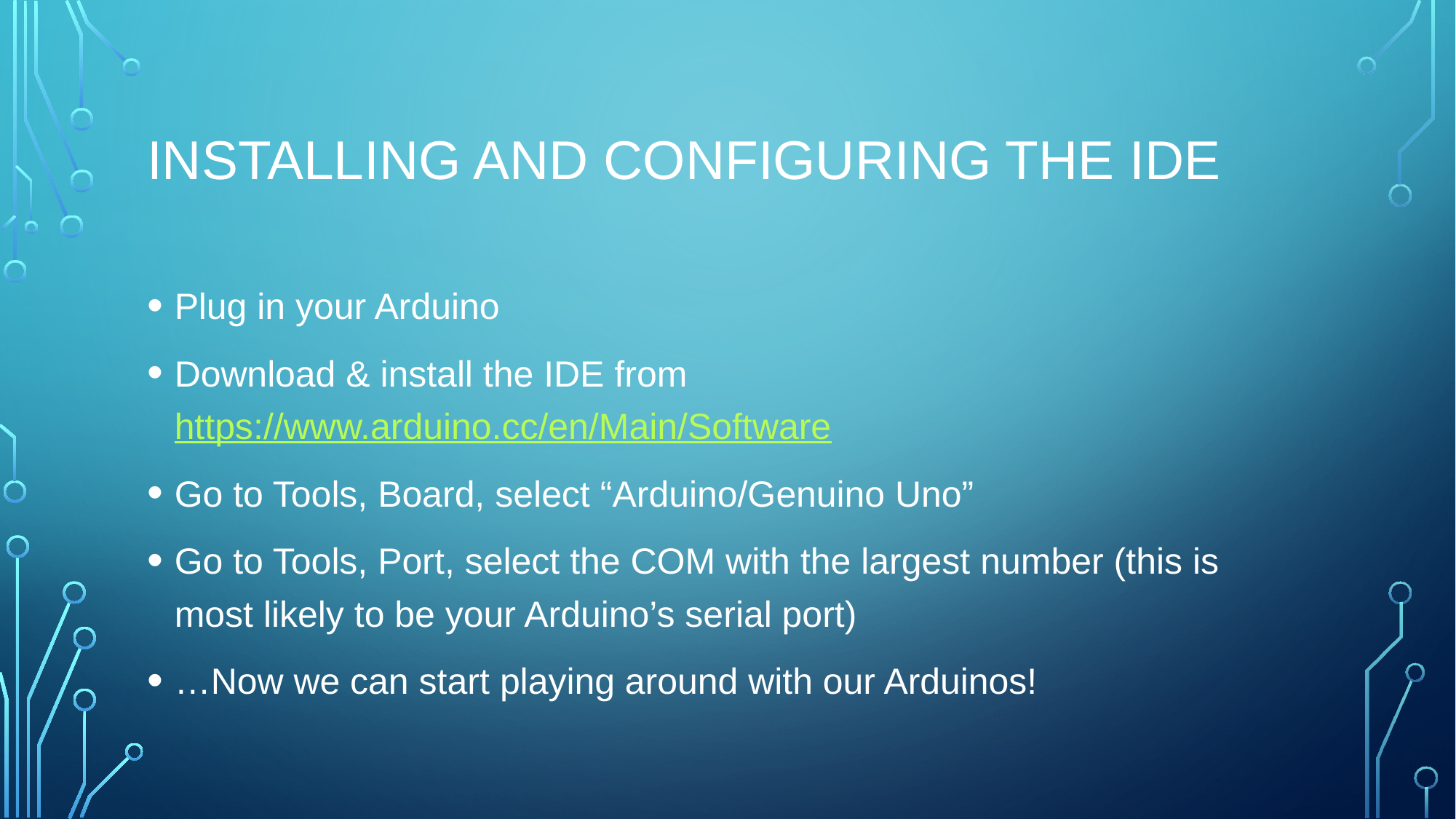

# InstalLING AND CONFIGURING THE IDE
Plug in your Arduino
Download & install the IDE from https://www.arduino.cc/en/Main/Software
Go to Tools, Board, select “Arduino/Genuino Uno”
Go to Tools, Port, select the COM with the largest number (this is most likely to be your Arduino’s serial port)
…Now we can start playing around with our Arduinos!